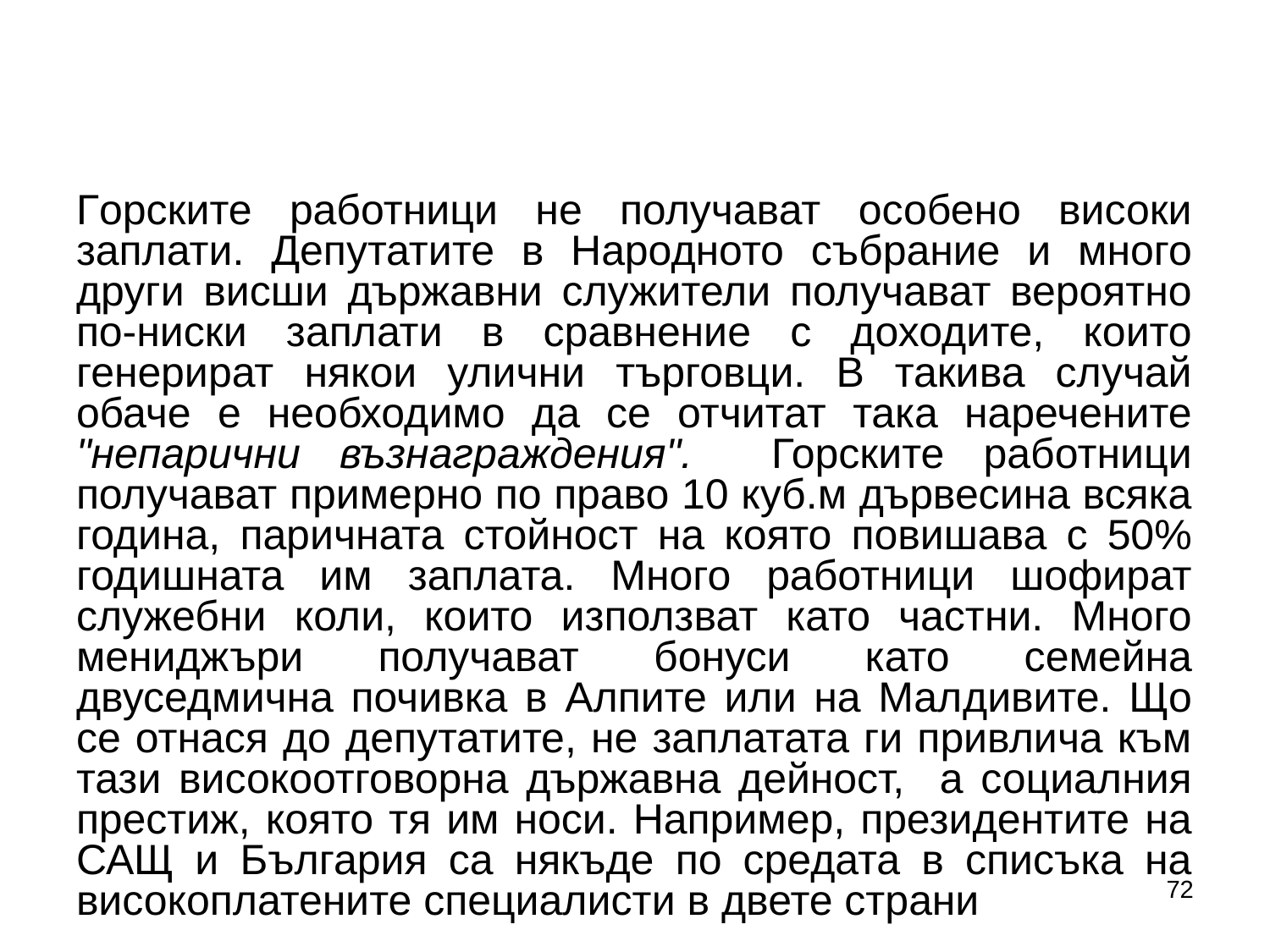

#
Горските работници не получават особено високи заплати. Депутатите в Народното събрание и много други висши държавни служители получават вероятно по-ниски заплати в сравнение с доходите, които генерират някои улични търговци. В такива случай обаче е необходимо да се отчитат така наречените "непарични възнаграждения".  Горските работници получават примерно по право 10 куб.м дървесина всяка година, паричната стойност на която повишава с 50% годишната им заплата. Много работници шофират служебни коли, които използват като частни. Много мениджъри получават бонуси като семейна двуседмична почивка в Алпите или на Малдивите. Що се отнася до депутатите, не заплатата ги привлича към тази високоотговорна държавна дейност,  а социалния престиж, която тя им носи. Например, президентите на САЩ и България са някъде по средата в списъка на високоплатените специалисти в двете страни
72